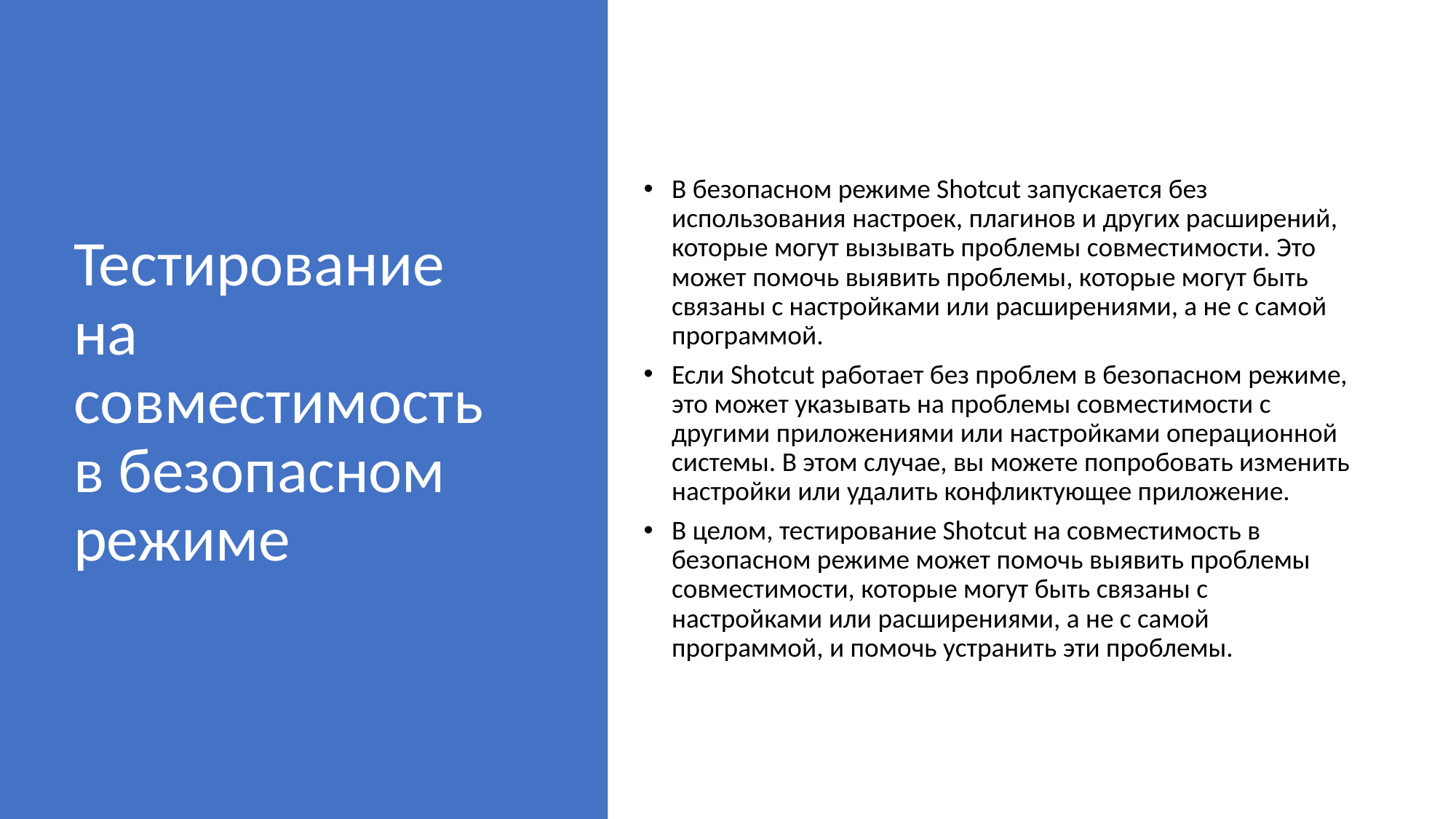

# Тестирование  на  совместимость  в безопасном  режиме
В безопасном режиме Shotcut запускается без использования настроек, плагинов и других расширений, которые могут вызывать проблемы совместимости. Это может помочь выявить проблемы, которые могут быть связаны с настройками или расширениями, а не с самой программой.
Если Shotcut работает без проблем в безопасном режиме, это может указывать на проблемы совместимости с другими приложениями или настройками операционной системы. В этом случае, вы можете попробовать изменить настройки или удалить конфликтующее приложение.
В целом, тестирование Shotcut на совместимость в безопасном режиме может помочь выявить проблемы совместимости, которые могут быть связаны с настройками или расширениями, а не с самой программой, и помочь устранить эти проблемы.